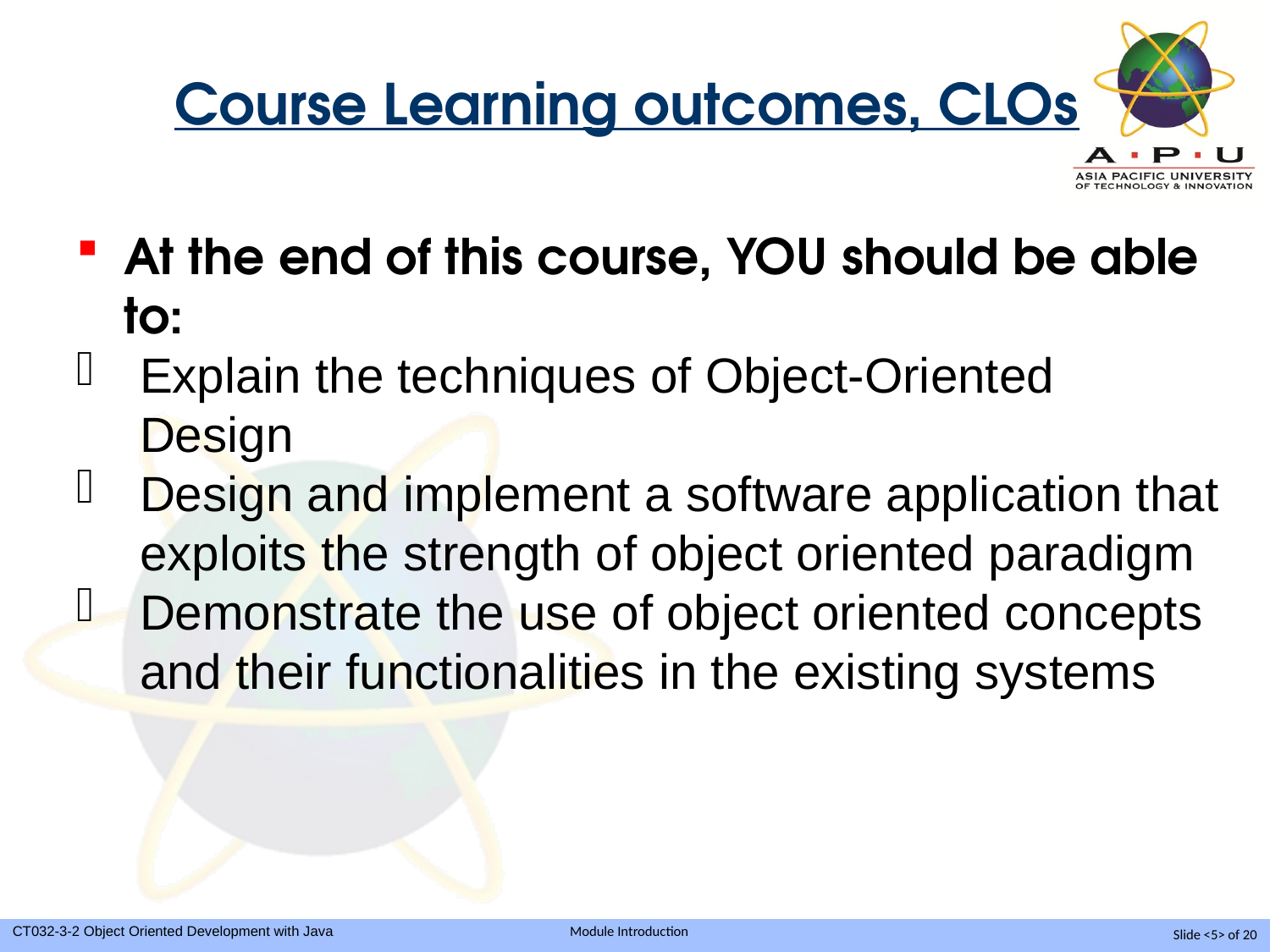

Course Learning outcomes, CLOs
At the end of this course, YOU should be able to:
Explain the techniques of Object-Oriented Design
Design and implement a software application that exploits the strength of object oriented paradigm
Demonstrate the use of object oriented concepts and their functionalities in the existing systems

Slide <5> of 20